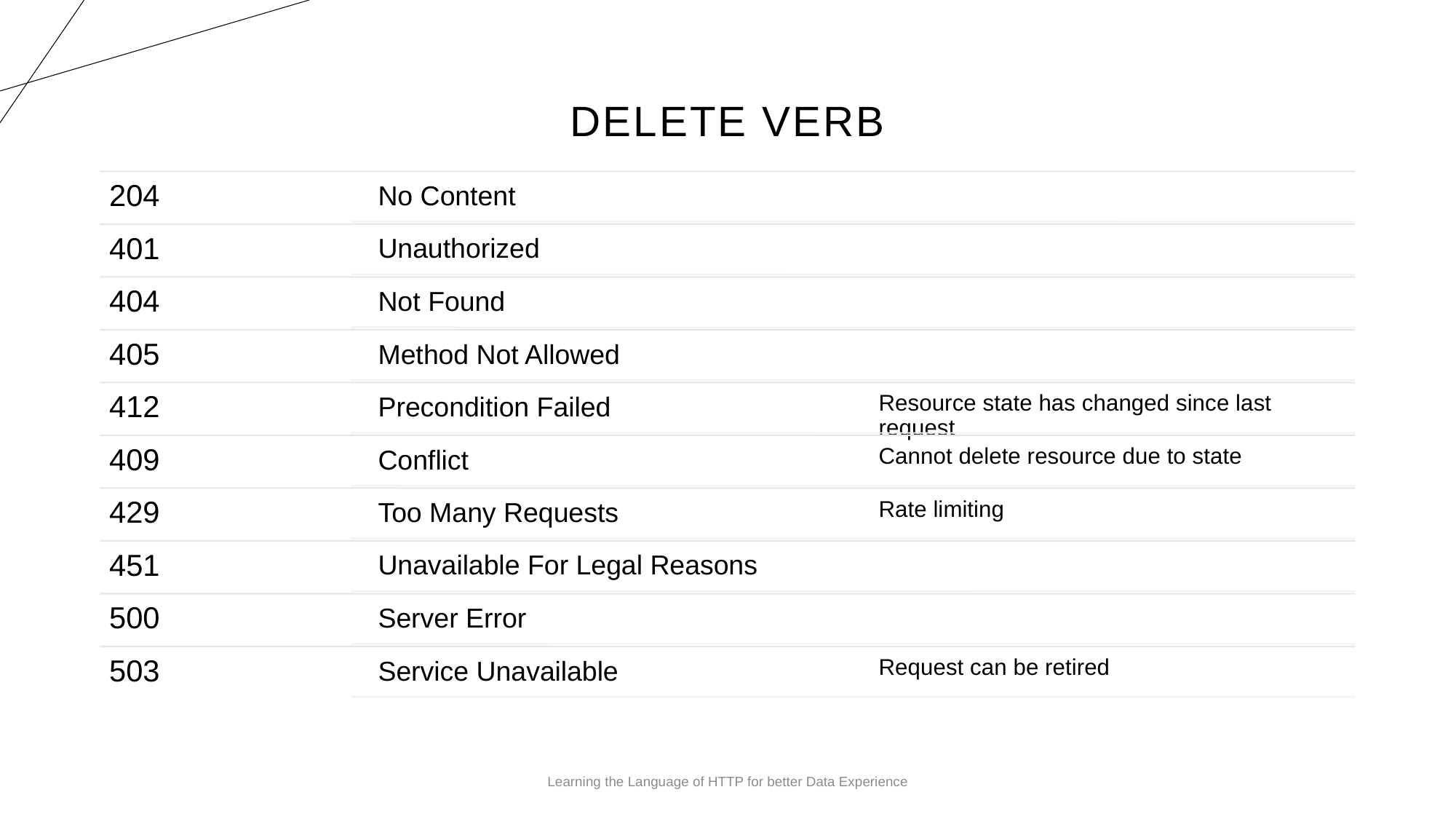

# DELETE VERB
204
No Content
401
Unauthorized
404
Not Found
405
Method Not Allowed
412
Precondition Failed
Resource state has changed since last request
409
Conflict
Cannot delete resource due to state
429
Too Many Requests
Rate limiting
451
Unavailable For Legal Reasons
500
Server Error
503
Service Unavailable
Request can be retired
Learning the Language of HTTP for better Data Experience